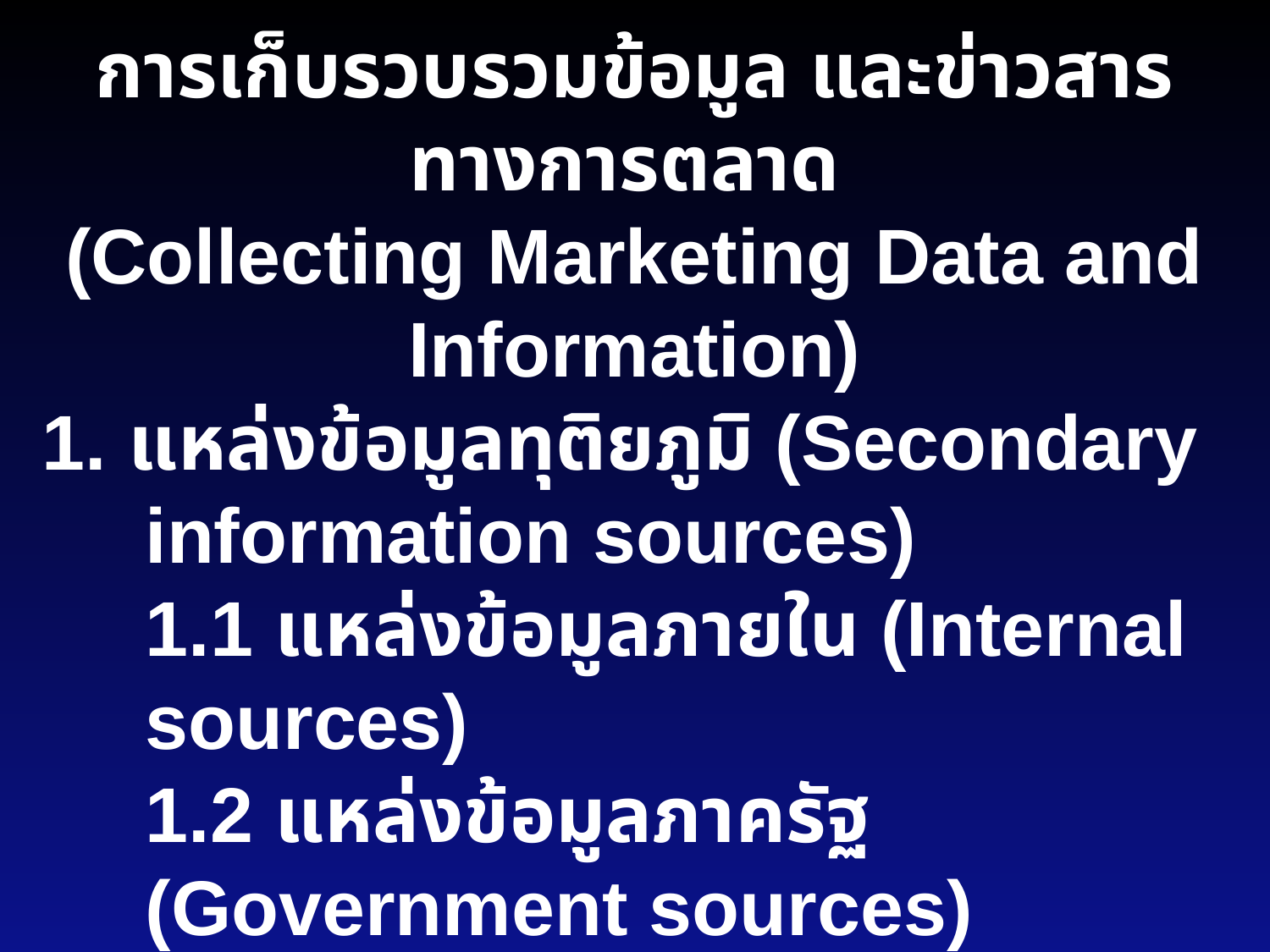

การเก็บรวบรวมข้อมูล และข่าวสารทางการตลาด
(Collecting Marketing Data and Information)
1. แหล่งข้อมูลทุติยภูมิ (Secondary information sources)
	1.1 แหล่งข้อมูลภายใน (Internal sources)
	1.2 แหล่งข้อมูลภาครัฐ (Government sources)
	1.3 แหล่งข้อมูลหนังสือ (Book and Periodical
sources)
	1.4 แหล่งข้อมูลทางการค้า (Commercial sources)
2. แหล่งข้อมูลปฐมภูมิ (Primary information sources)
	2.1 การสังเกต (Direct observation)